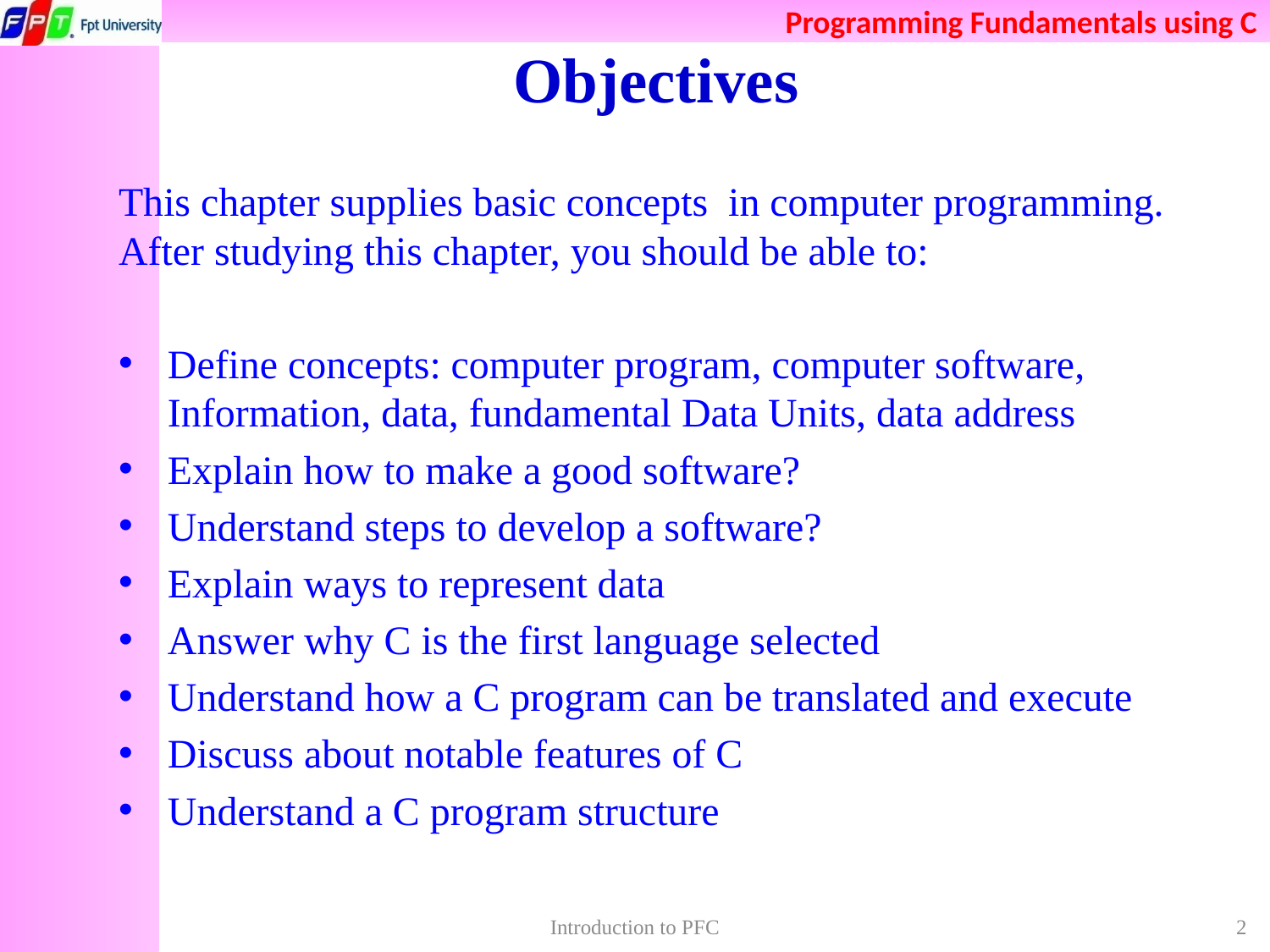

# Objectives
This chapter supplies basic concepts  in computer programming. After studying this chapter, you should be able to:

Define concepts: computer program, computer software, Information, data, fundamental Data Units, data address
Explain how to make a good software?
Understand steps to develop a software?
Explain ways to represent data
Answer why C is the first language selected
Understand how a C program can be translated and execute
Discuss about notable features of C
Understand a C program structure

Introduction to PFC
2